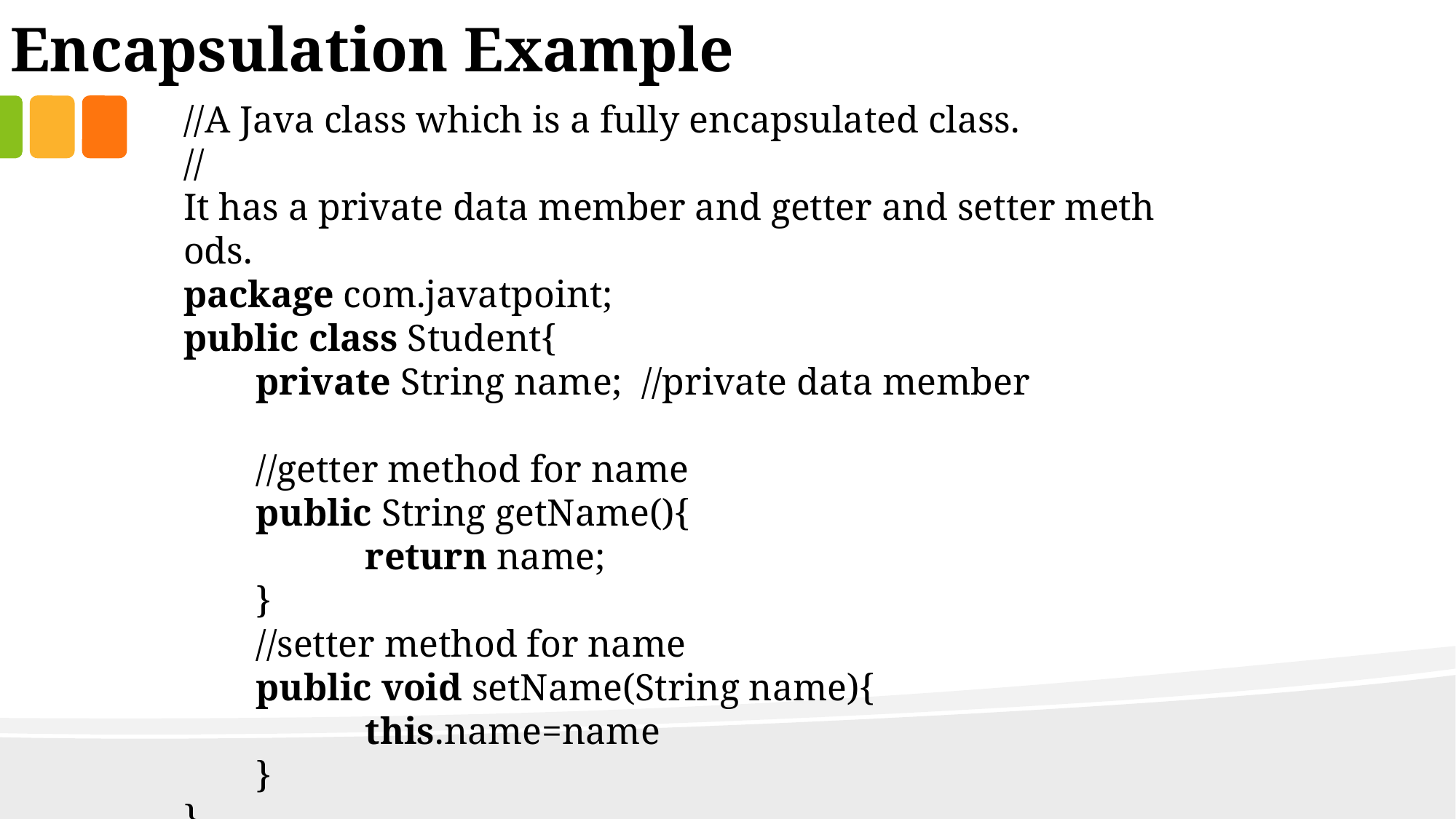

Encapsulation Example
//A Java class which is a fully encapsulated class.
//It has a private data member and getter and setter methods.
package com.javatpoint;
public class Student{
private String name;  //private data member

//getter method for name
public String getName(){
	return name;
}
//setter method for name
public void setName(String name){
	this.name=name
}
}